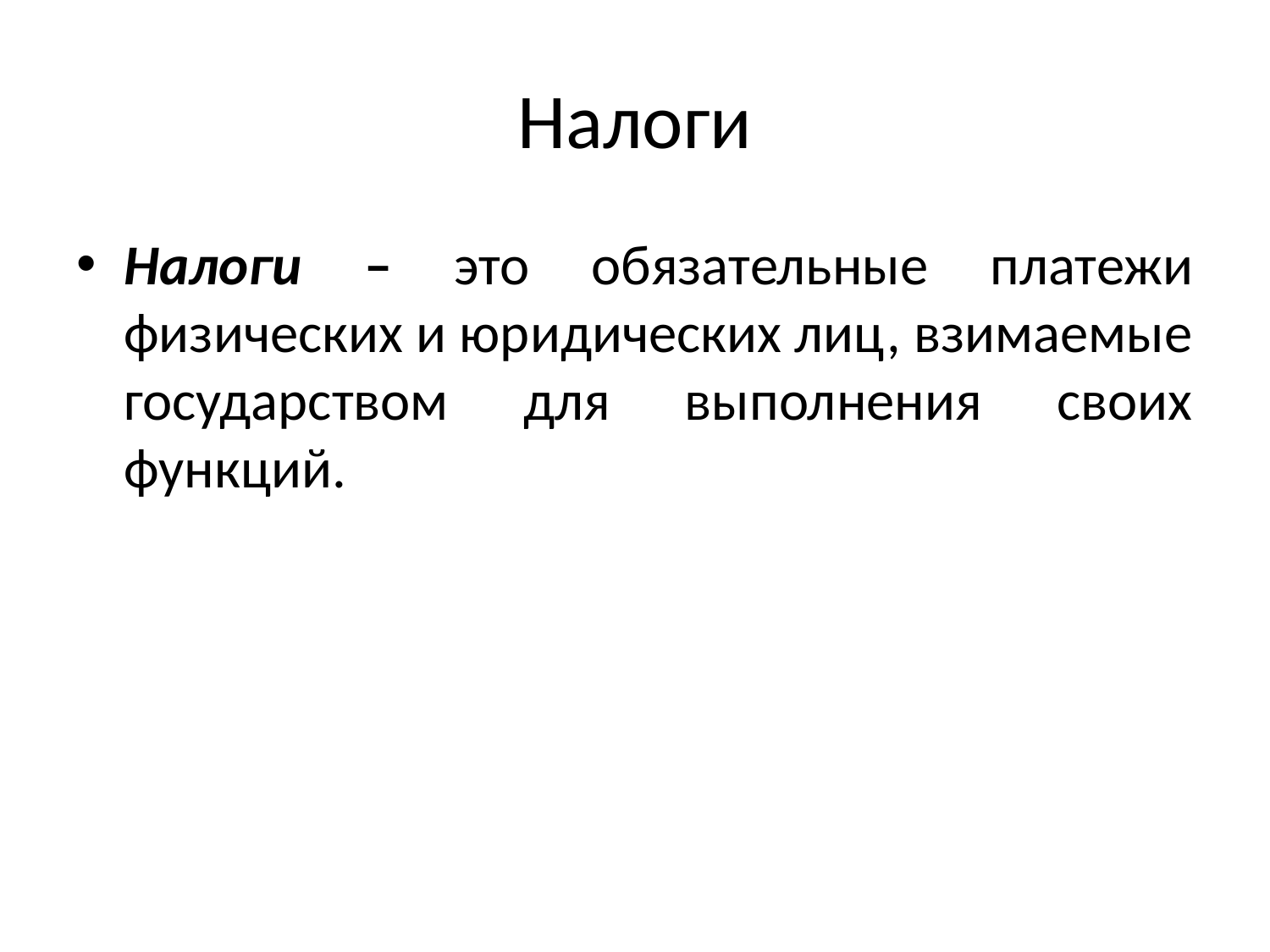

# Налоги
Налоги – это обязательные платежи физических и юридических лиц, взимаемые государством для выполнения своих функций.